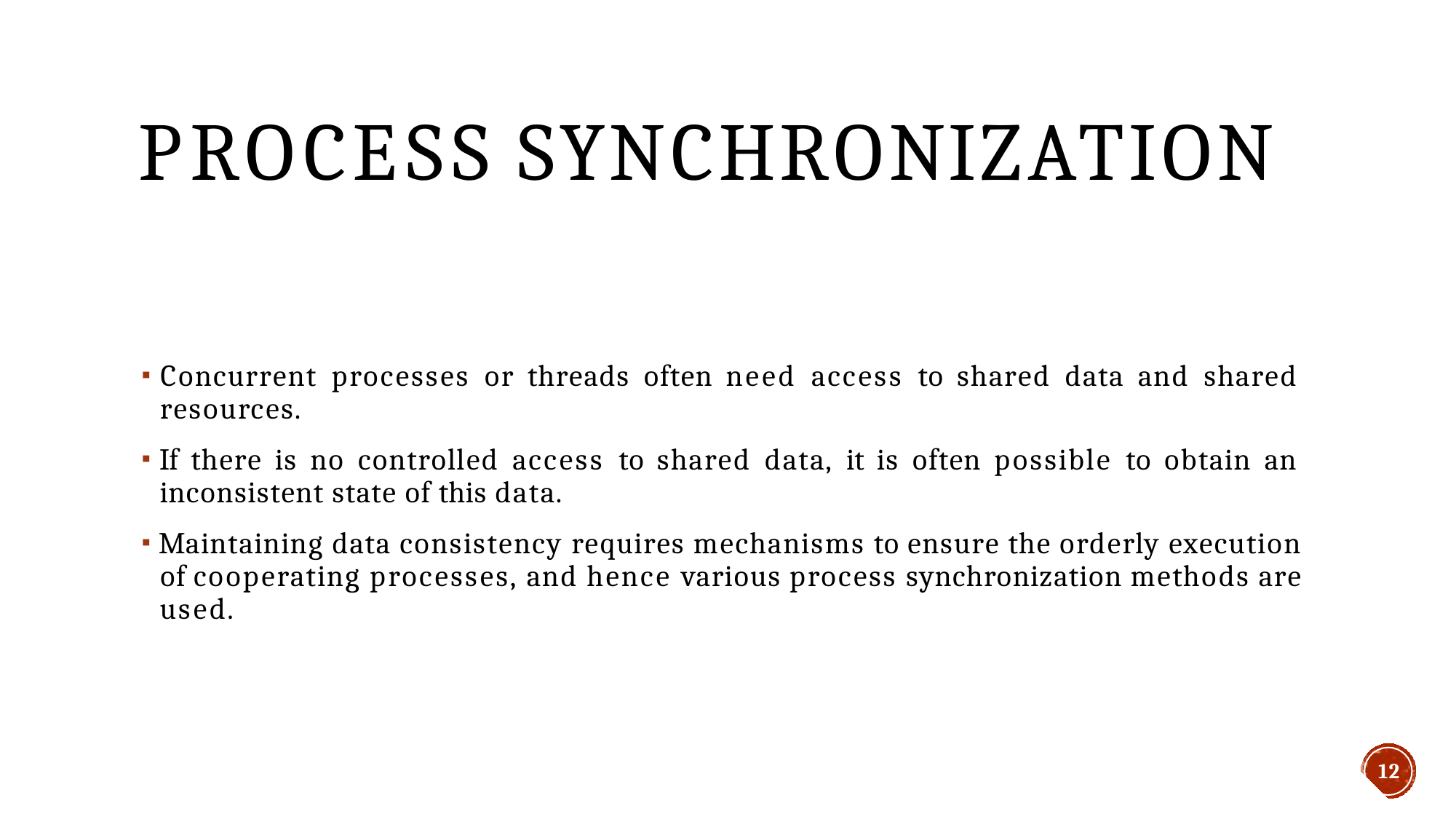

# PROCESS SYNCHRONIZATION
Concurrent processes or threads often need access to shared data and shared  resources.
If there is no controlled access to shared data, it is often possible to obtain an  inconsistent state of this data.
Maintaining data consistency requires mechanisms to ensure the orderly execution  of cooperating processes, and hence various process synchronization methods are  used.
12